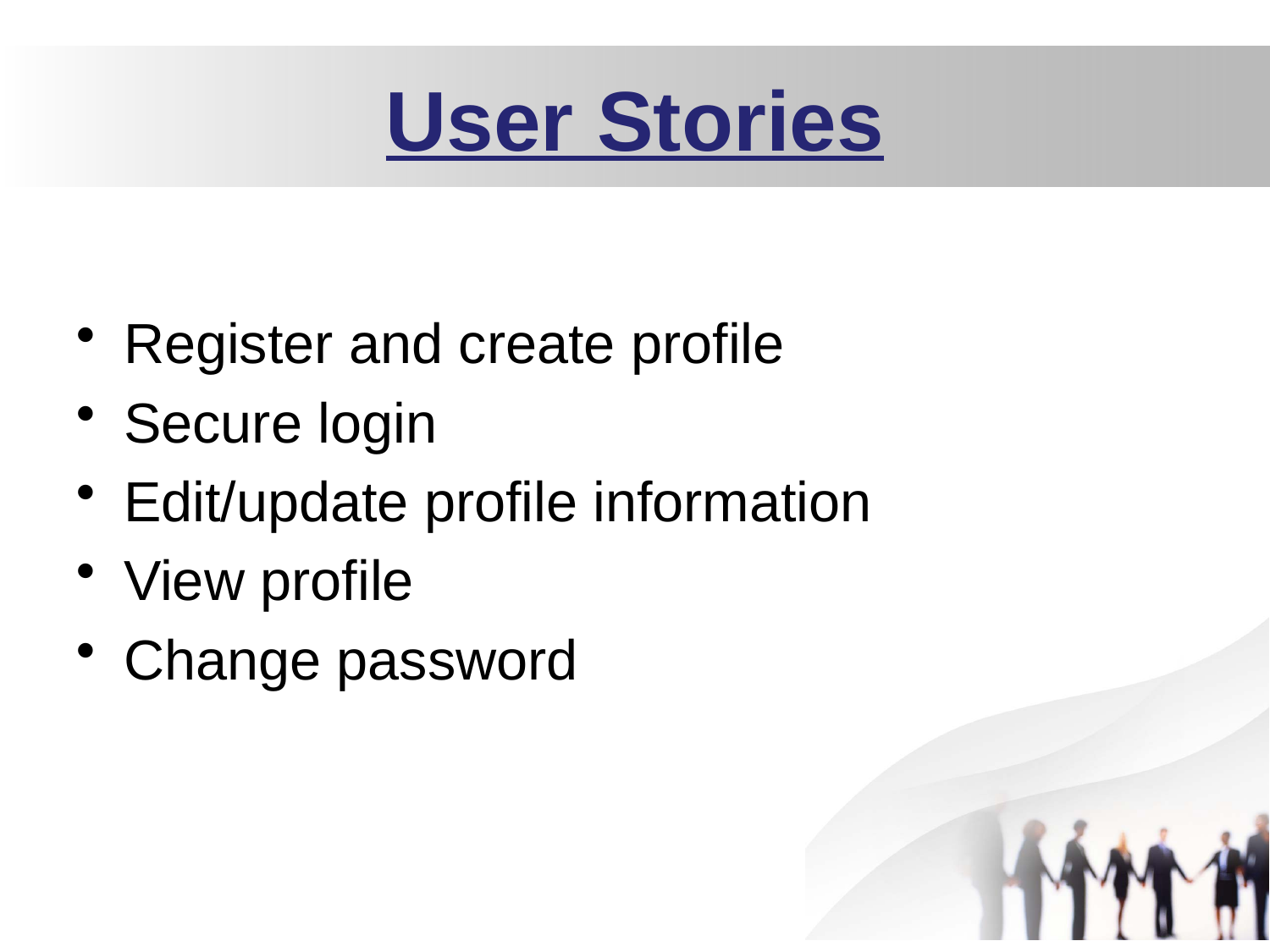

# User Stories

Register and create profile
Secure login
Edit/update profile information
View profile
Change password